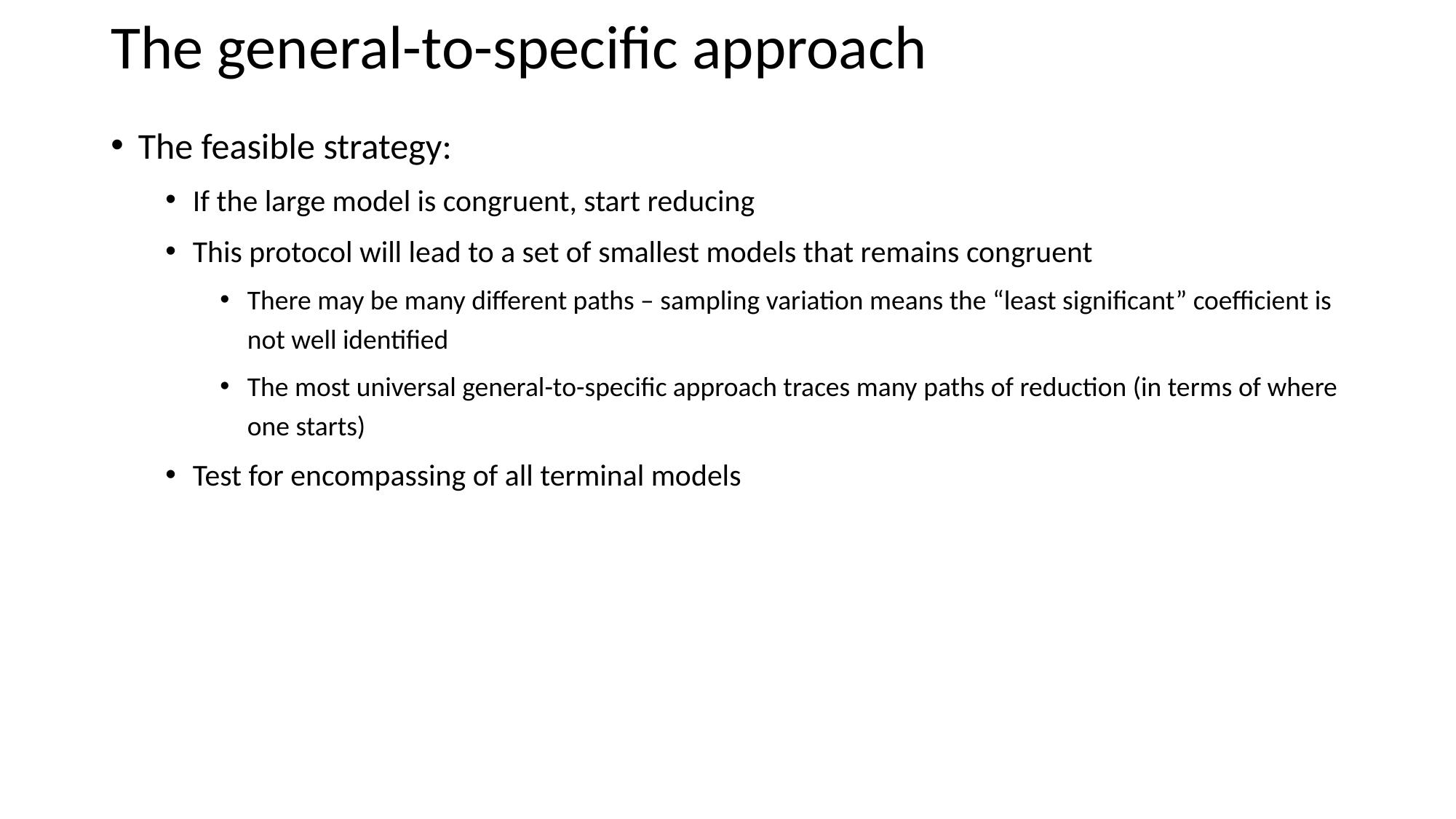

# The general-to-specific approach
The feasible strategy:
If the large model is congruent, start reducing
This protocol will lead to a set of smallest models that remains congruent
There may be many different paths – sampling variation means the “least significant” coefficient is not well identified
The most universal general-to-specific approach traces many paths of reduction (in terms of where one starts)
Test for encompassing of all terminal models